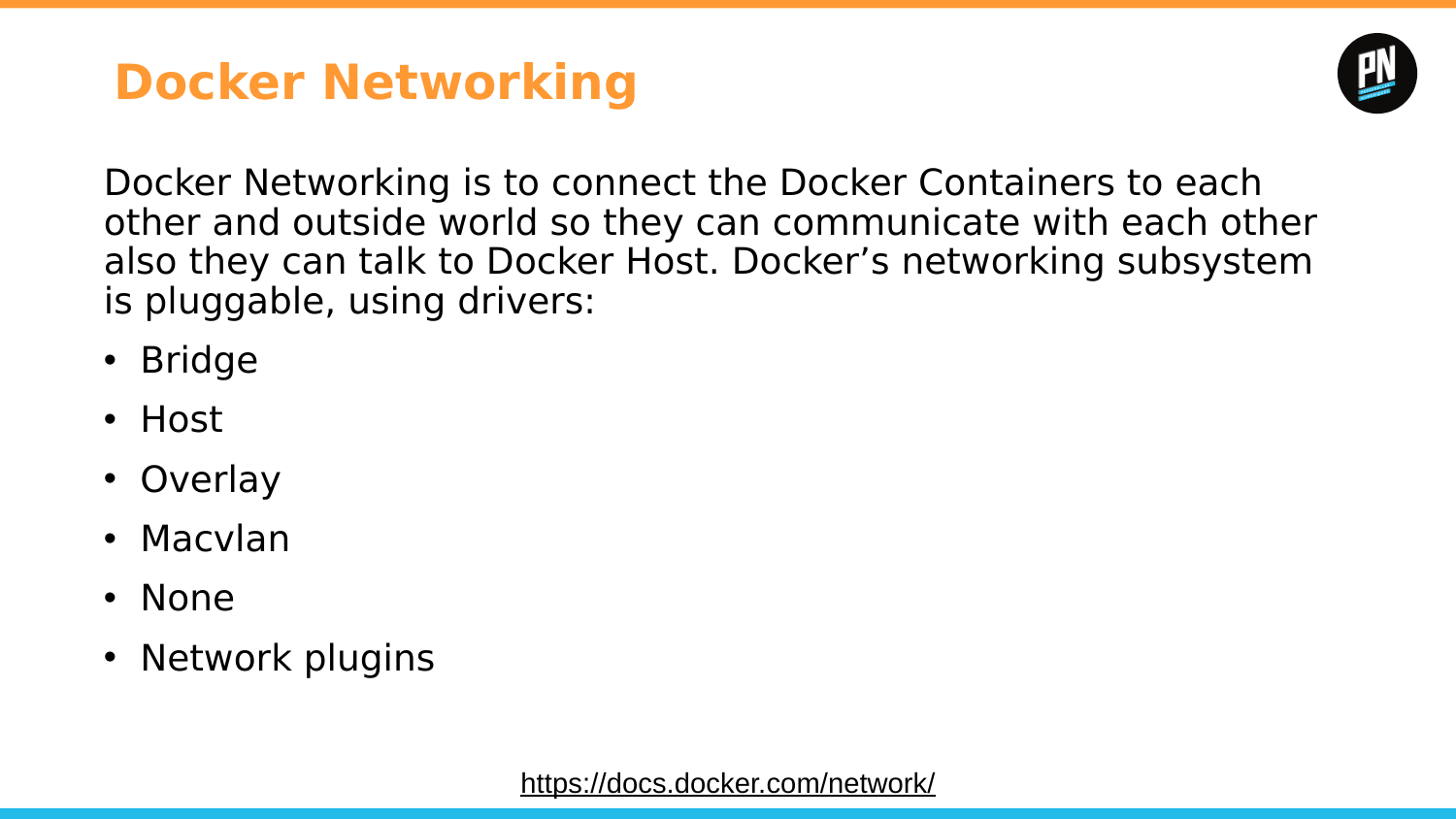

# Docker Networking
Docker Networking is to connect the Docker Containers to each other and outside world so they can communicate with each other also they can talk to Docker Host. Docker’s networking subsystem is pluggable, using drivers:
Bridge
Host
Overlay
Macvlan
None
Network plugins
https://docs.docker.com/network/